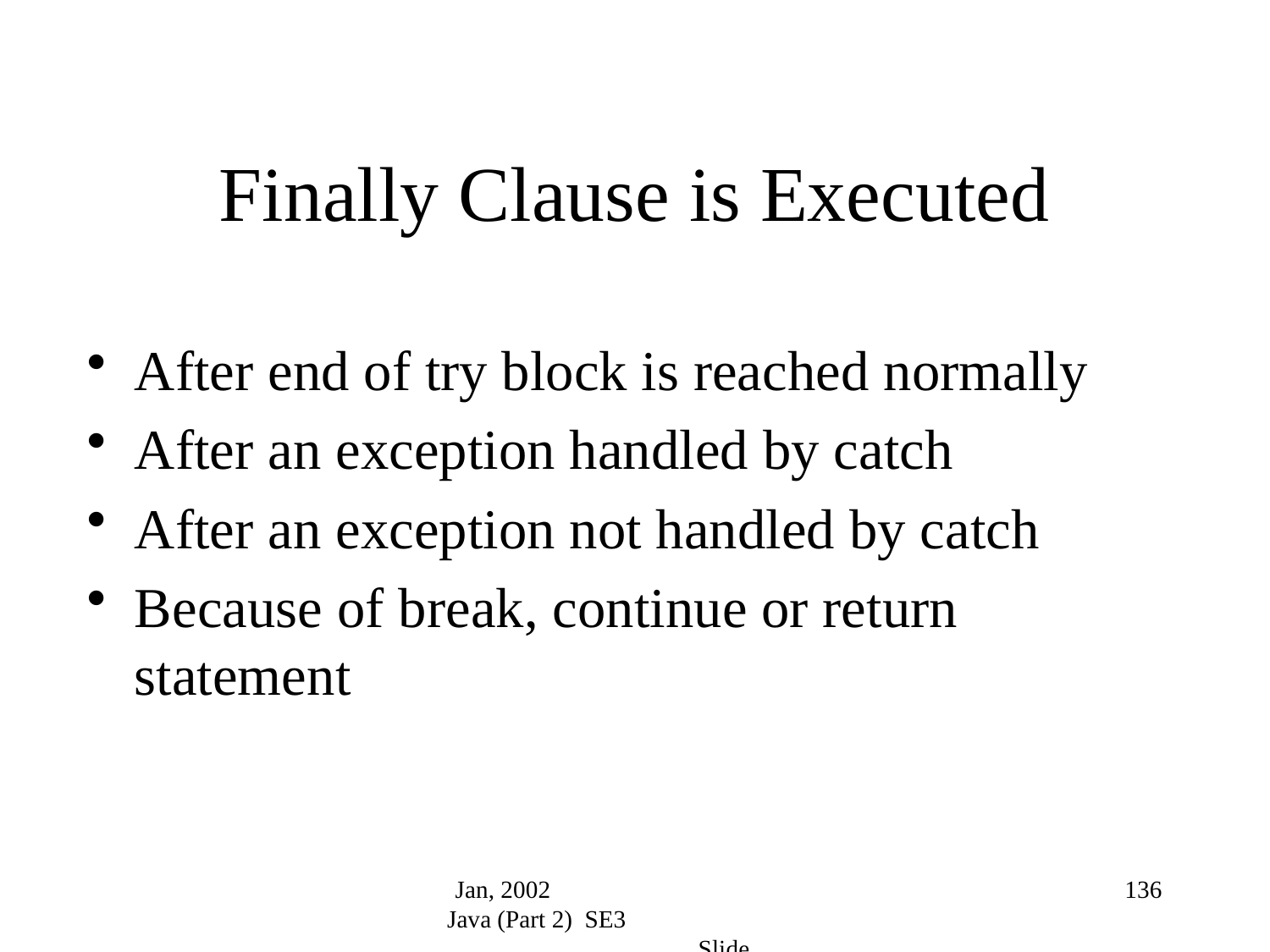

# Finally Clause is Executed
After end of try block is reached normally
After an exception handled by catch
After an exception not handled by catch
Because of break, continue or return statement
Jan, 2002                                            Java (Part 2)  SE3                                                                          Slide
136